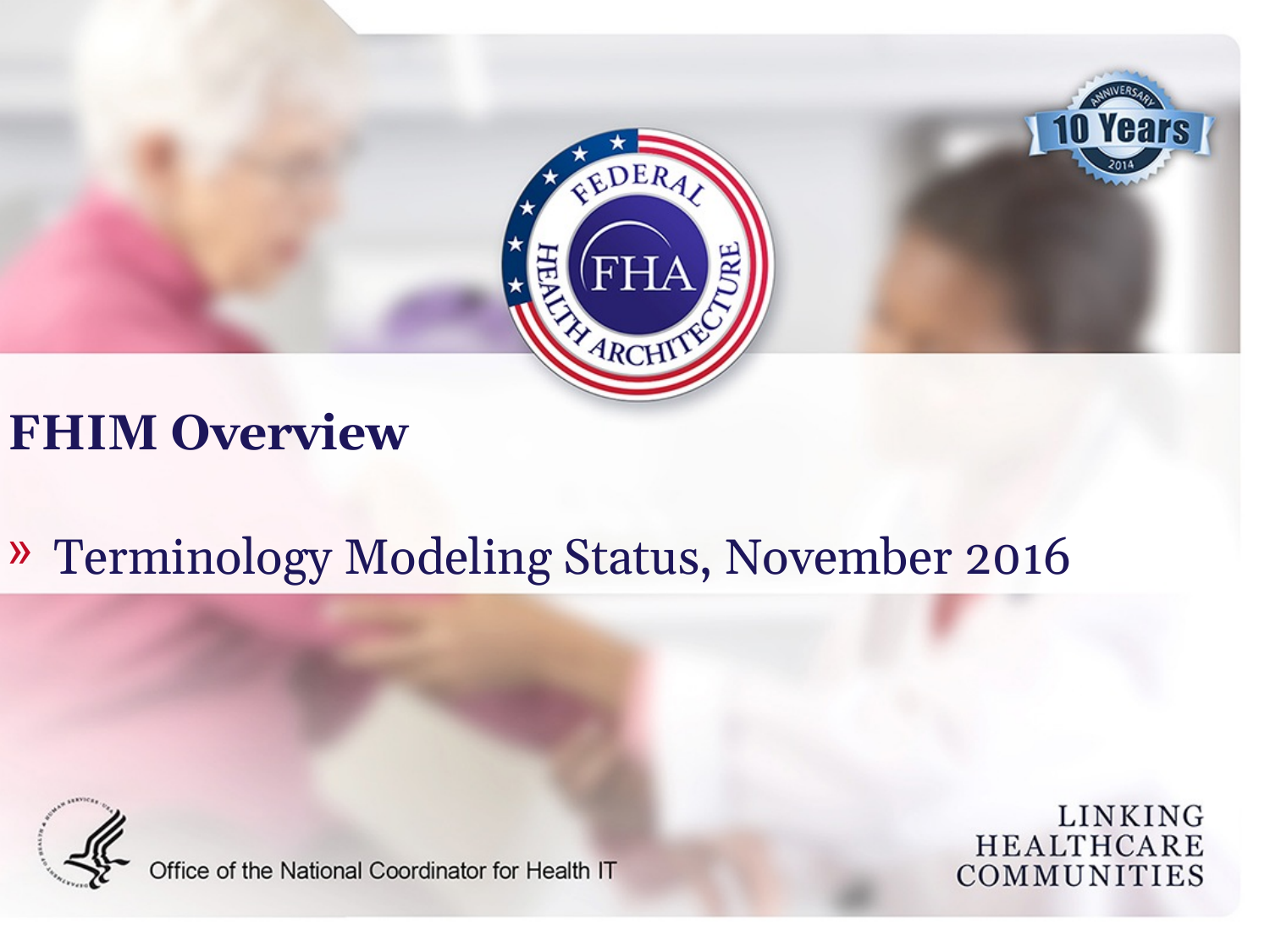

FHIM Overview
Terminology Modeling Status, November 2016